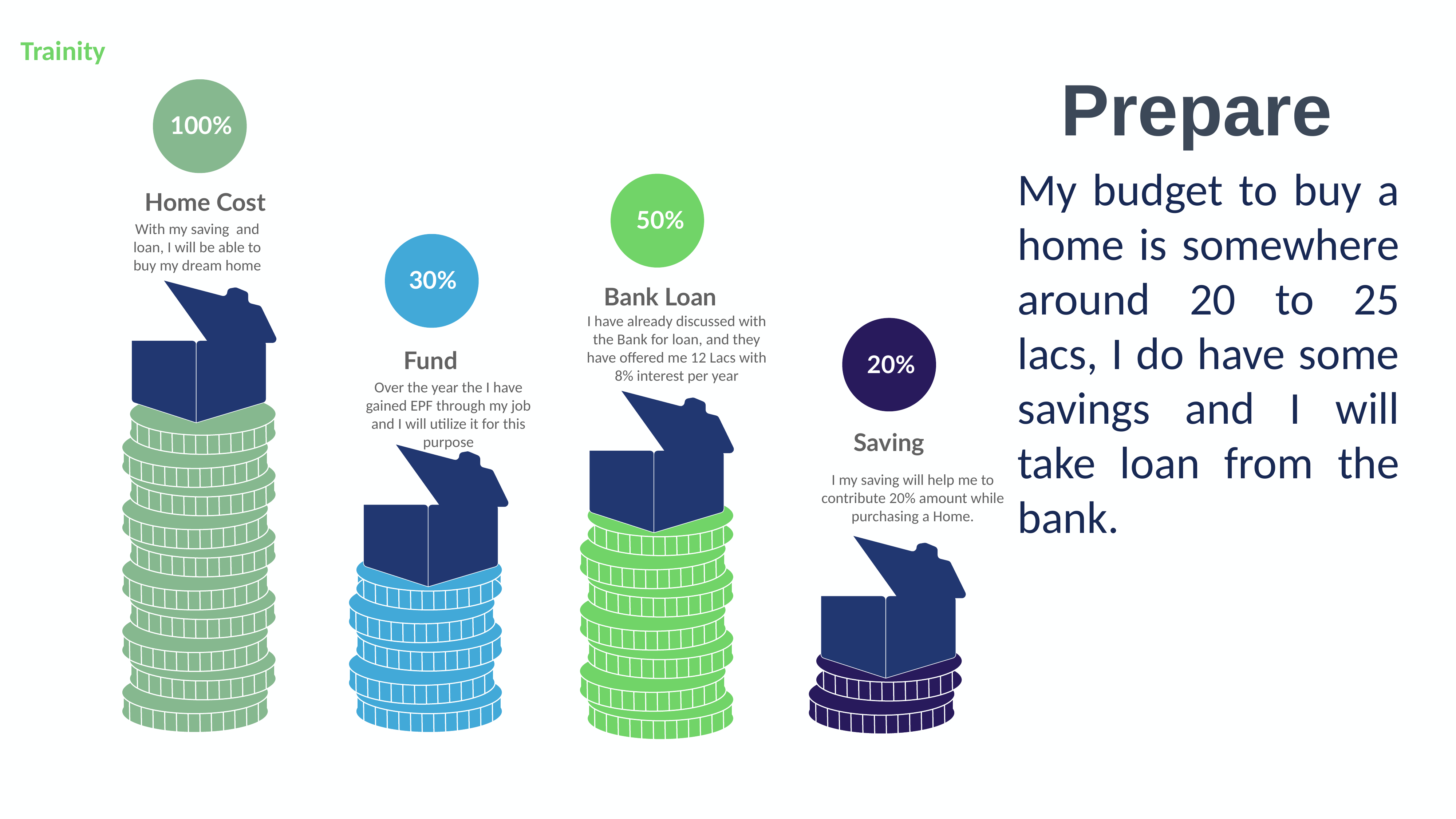

Trainity
Prepare

100%
My budget to buy a home is somewhere around 20 to 25 lacs, I do have some savings and I will take loan from the bank.

Home Cost
50%
With my saving  and loan, I will be able to buy my dream home

30%
Bank Loan

I have already discussed with the Bank for loan, and they have offered me 12 Lacs with 8% interest per year

Fund
20%
Over the year the I have gained EPF through my job and I will utilize it for this purpose

Saving

I my saving will help me to contribute 20% amount while purchasing a Home.